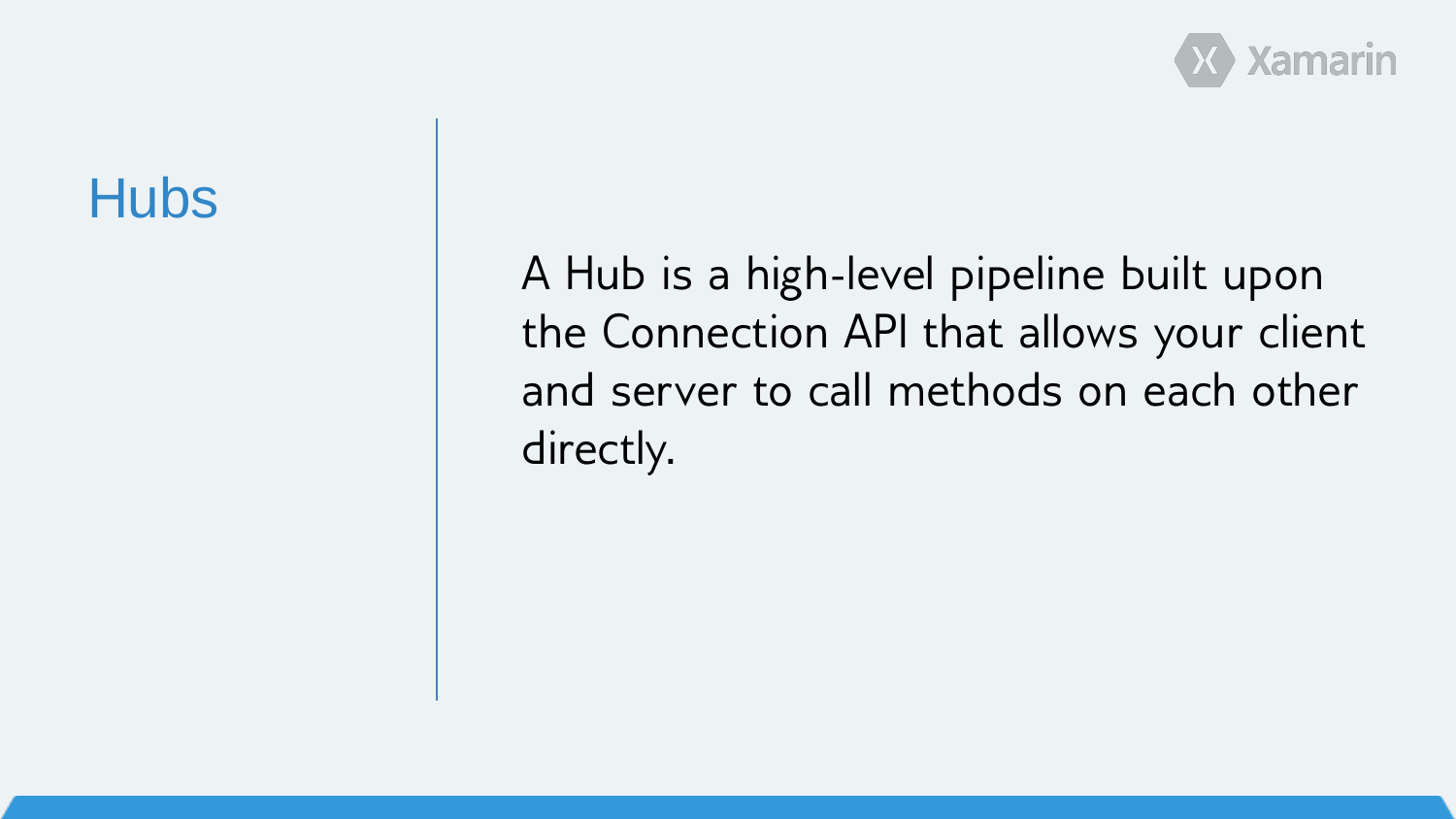

Hubs
A Hub is a high-level pipeline built upon the Connection API that allows your client and server to call methods on each other directly.